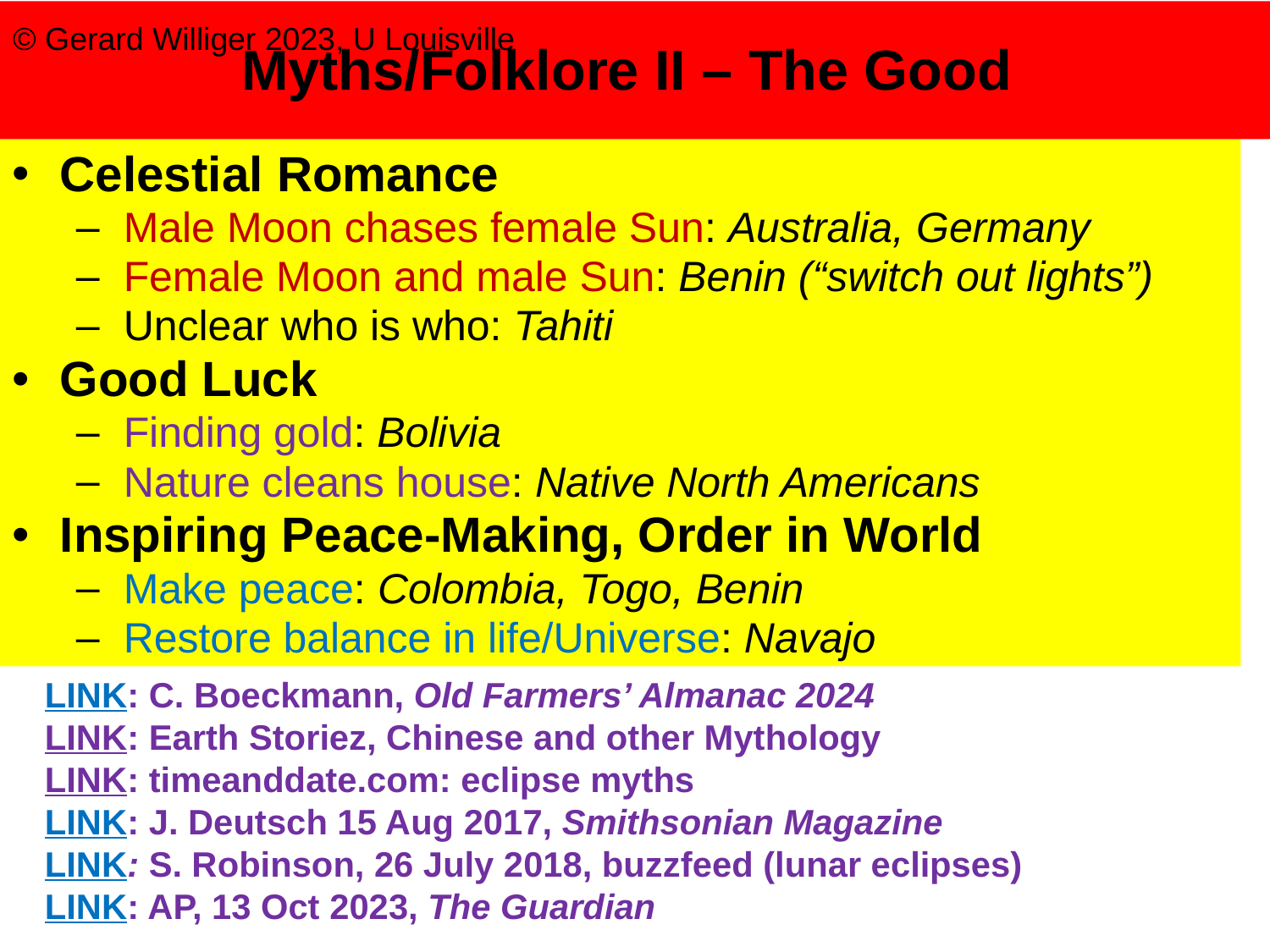

# Myths/Folklore II – The Good
© Gerard Williger 2023, U Louisville
Celestial Romance
Male Moon chases female Sun: Australia, Germany
Female Moon and male Sun: Benin (“switch out lights”)
Unclear who is who: Tahiti
Good Luck
Finding gold: Bolivia
Nature cleans house: Native North Americans
Inspiring Peace-Making, Order in World
Make peace: Colombia, Togo, Benin
Restore balance in life/Universe: Navajo
LINK: C. Boeckmann, Old Farmers’ Almanac 2024
LINK: Earth Storiez, Chinese and other Mythology
LINK: timeanddate.com: eclipse myths
LINK: J. Deutsch 15 Aug 2017, Smithsonian Magazine
LINK: S. Robinson, 26 July 2018, buzzfeed (lunar eclipses)
LINK: AP, 13 Oct 2023, The Guardian